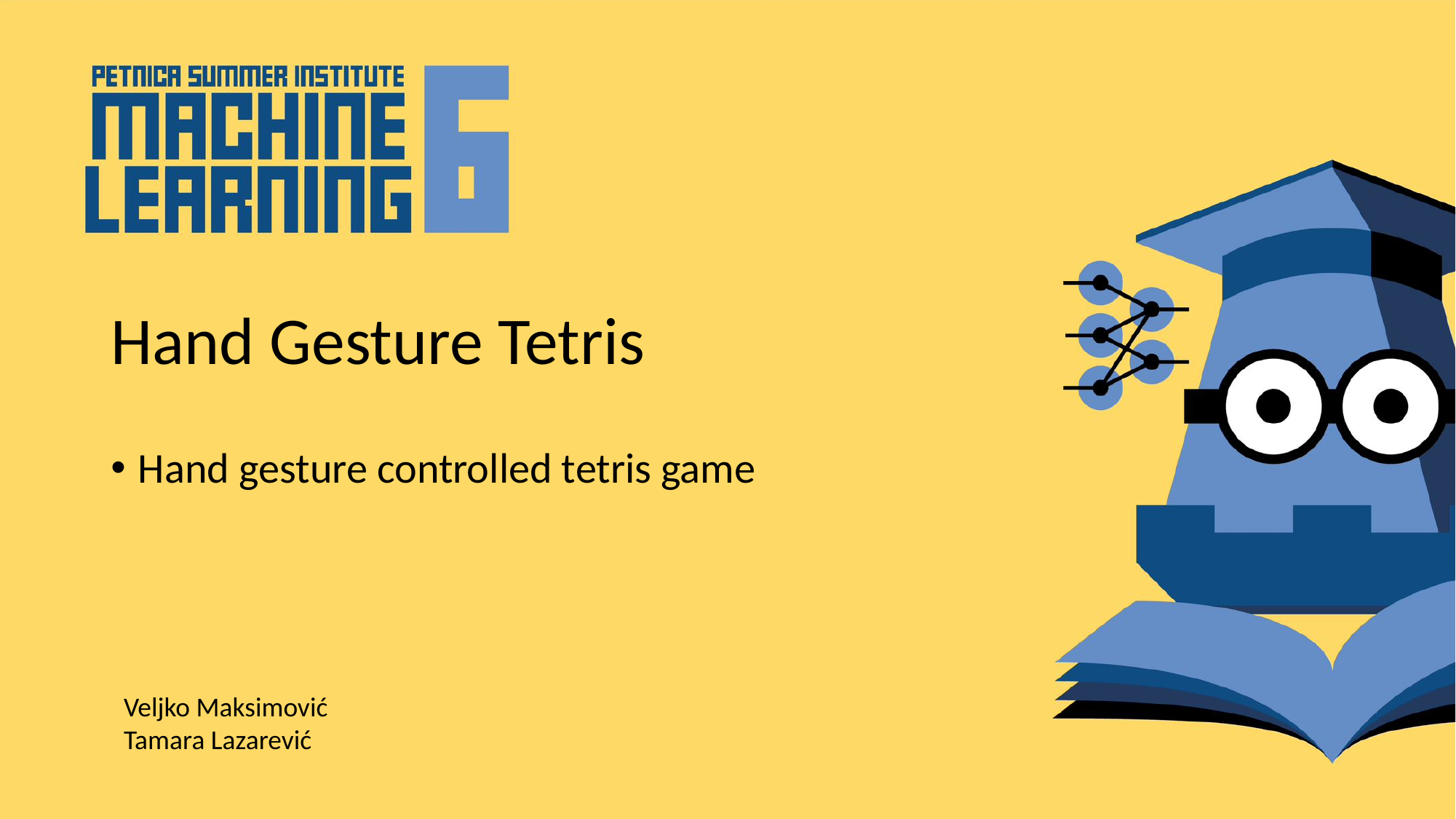

# Hand Gesture Tetris
Hand gesture controlled tetris game
Veljko Maksimović
Tamara Lazarević